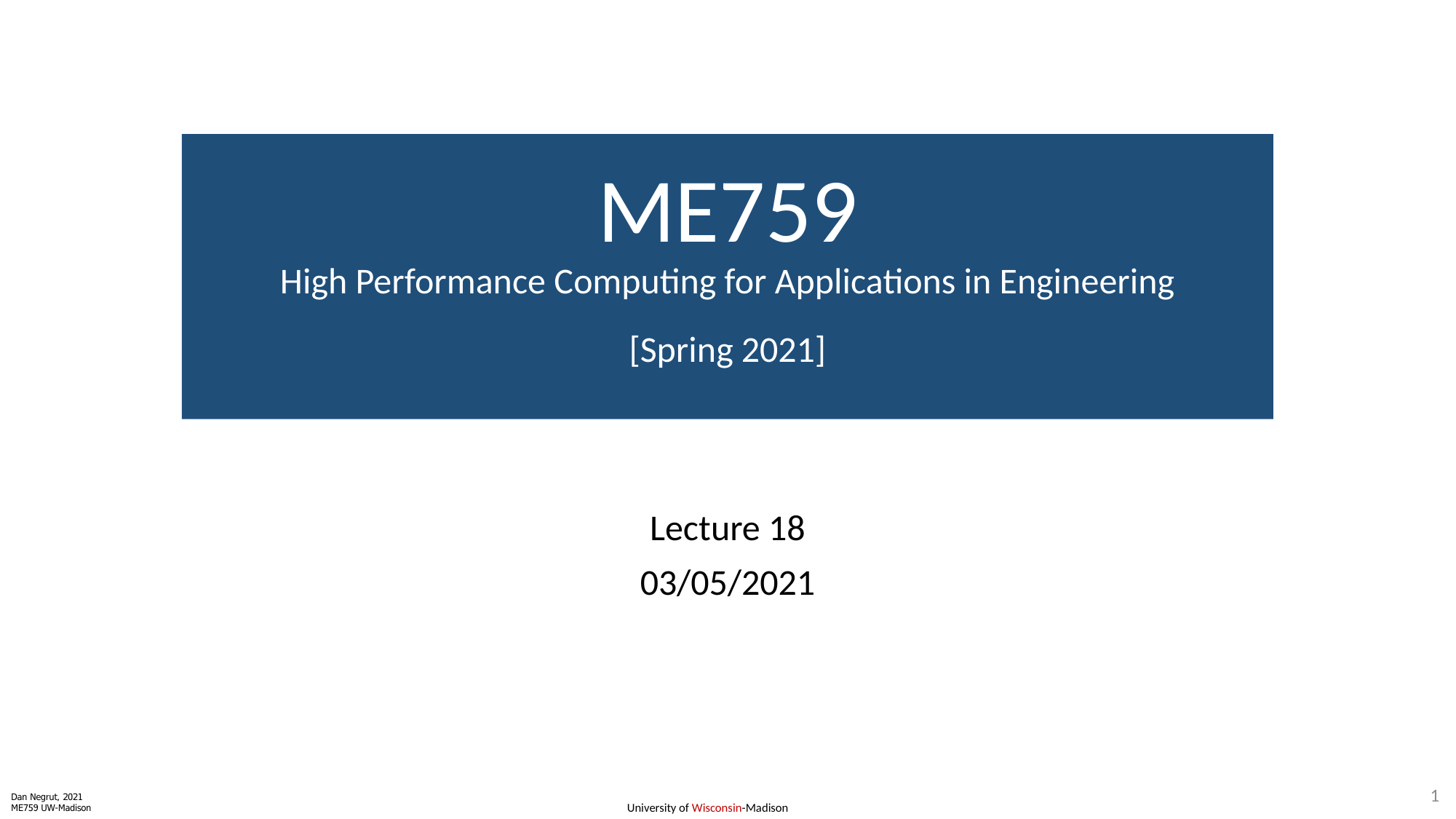

ME759
High Performance Computing for Applications in Engineering
[Spring 2021]

Lecture 18
03/05/2021

1
Dan Negrut, 2021
ME759 UW-Madison